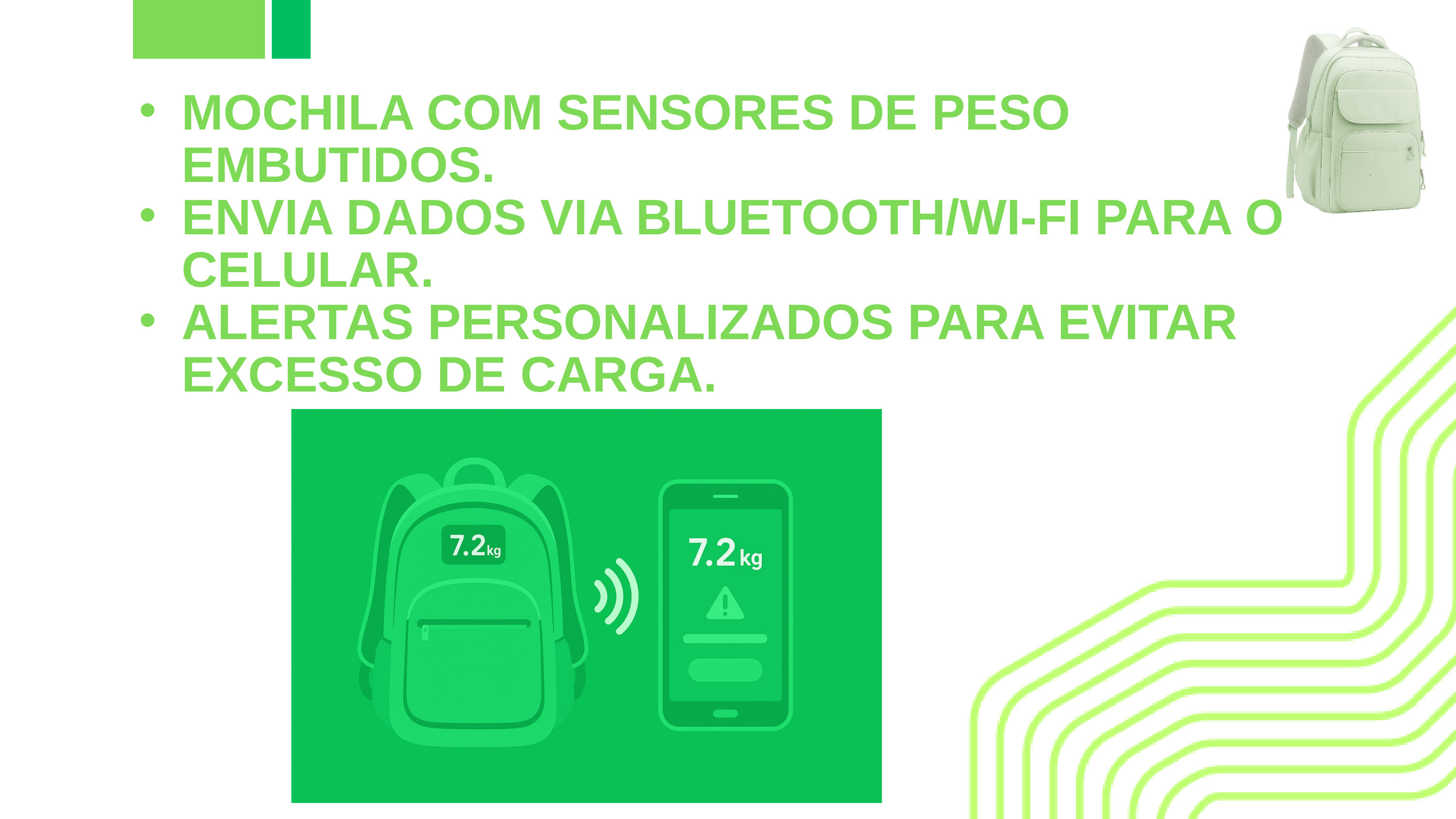

MOCHILA COM SENSORES DE PESO EMBUTIDOS.
ENVIA DADOS VIA BLUETOOTH/WI-FI PARA O CELULAR.
ALERTAS PERSONALIZADOS PARA EVITAR EXCESSO DE CARGA.